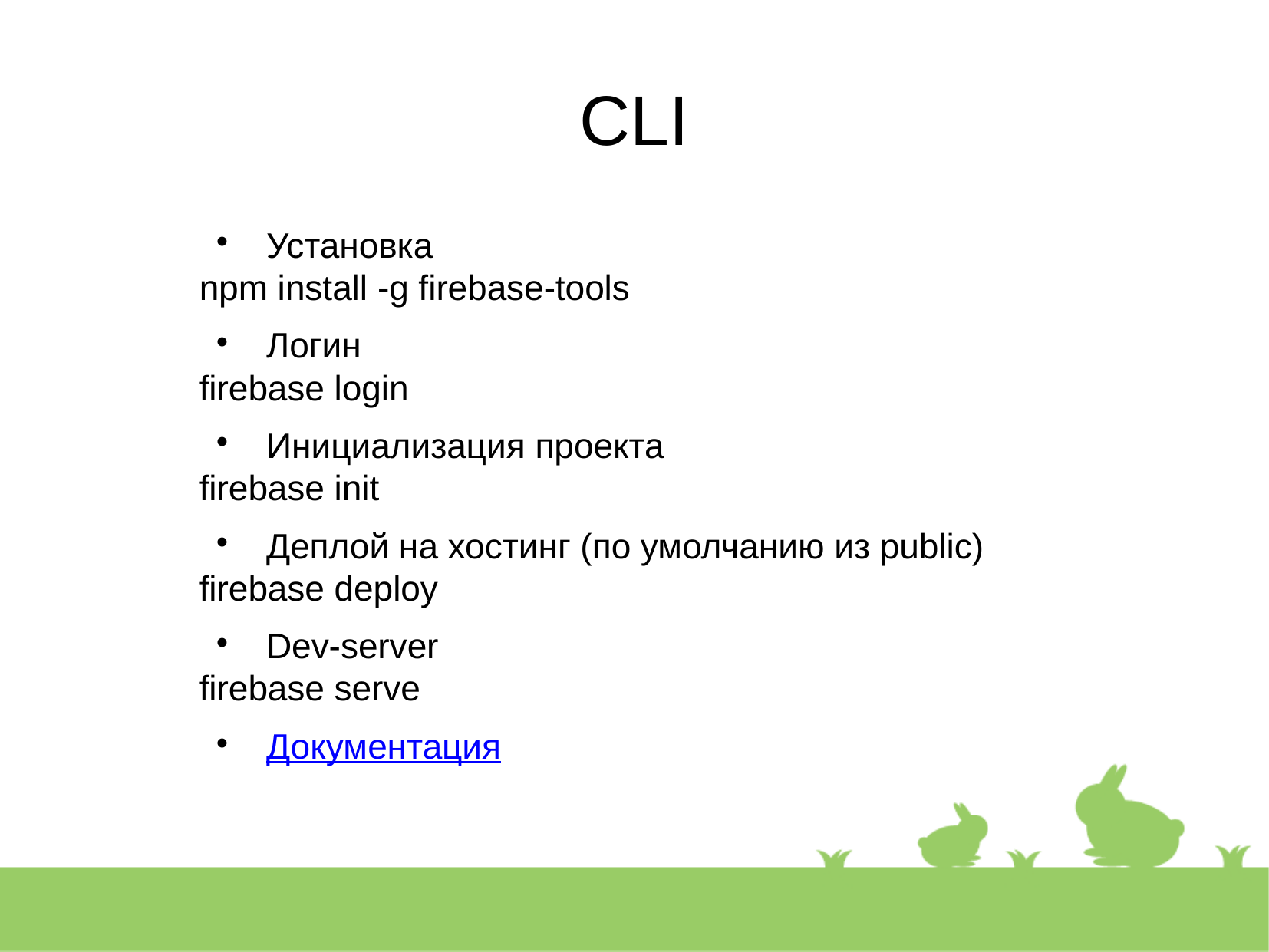

CLI
Установка
npm install -g firebase-tools
Логин
firebase login
Инициализация проекта
firebase init
Деплой на хостинг (по умолчанию из public)
firebase deploy
Dev-server
firebase serve
Документация